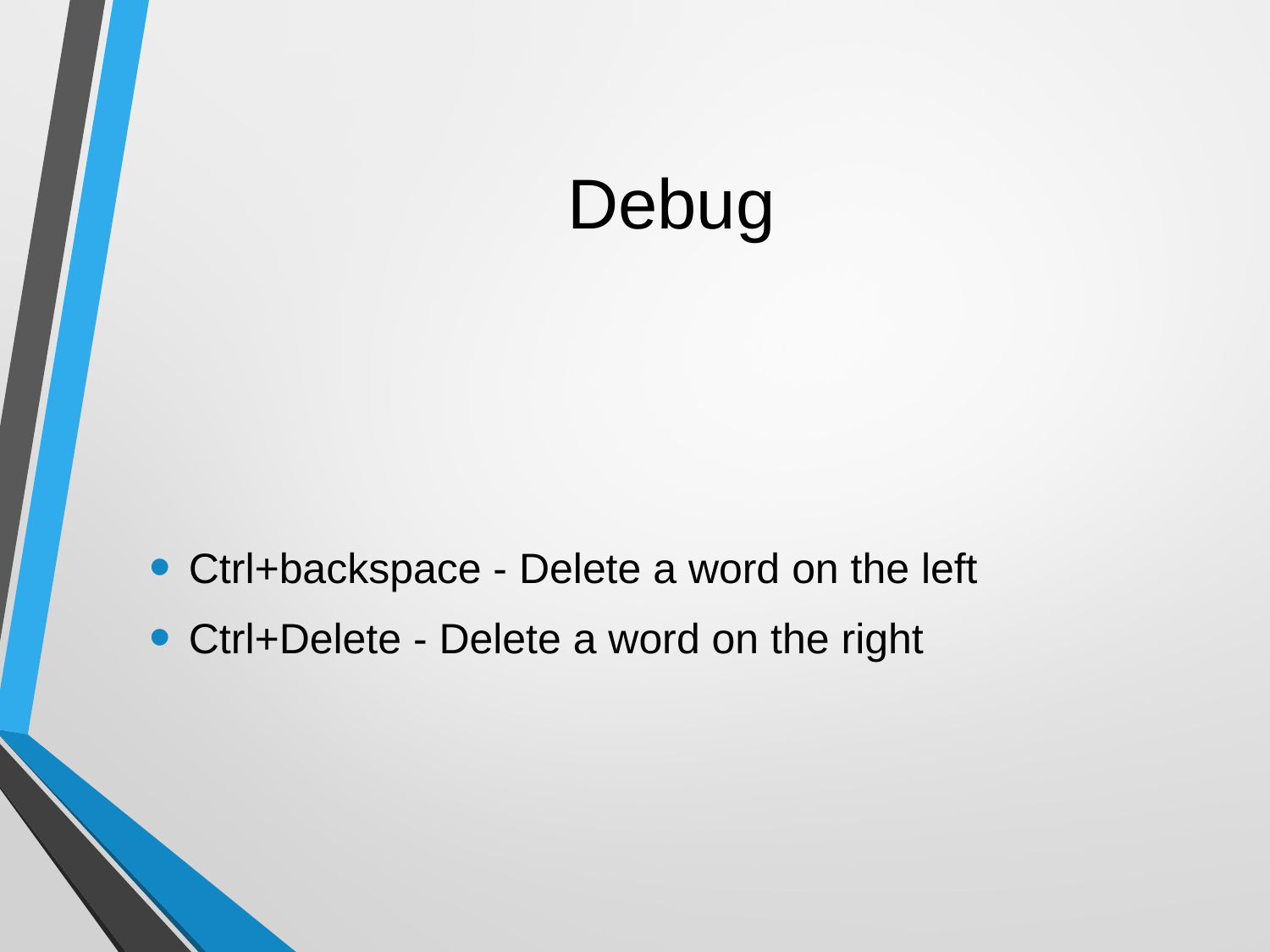

# Debug
Ctrl+backspace - Delete a word on the left
Ctrl+Delete - Delete a word on the right